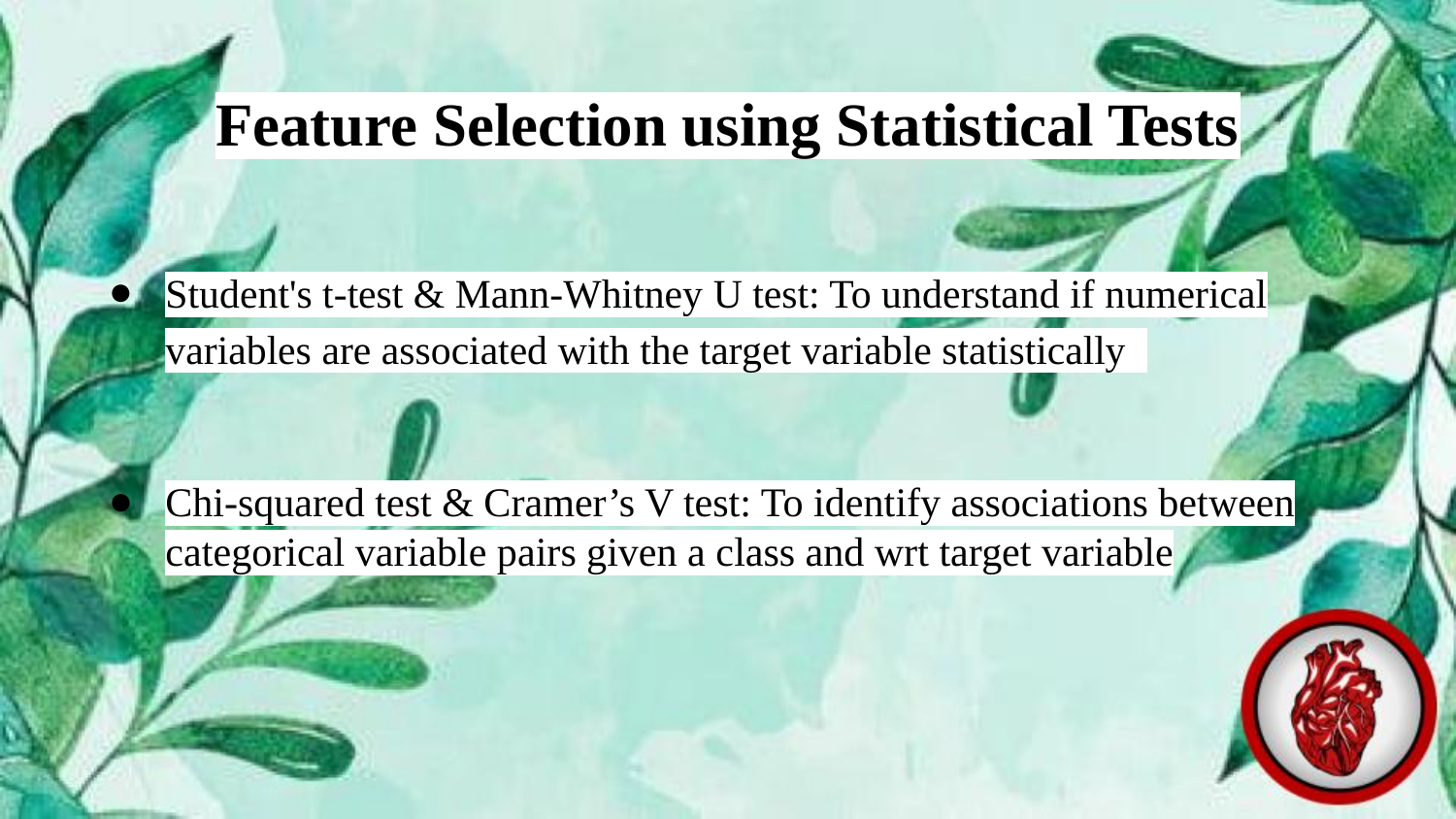

# Feature Selection using Statistical Tests
Student's t-test & Mann-Whitney U test: To understand if numerical variables are associated with the target variable statistically

Chi-squared test & Cramer’s V test: To identify associations between categorical variable pairs given a class and wrt target variable